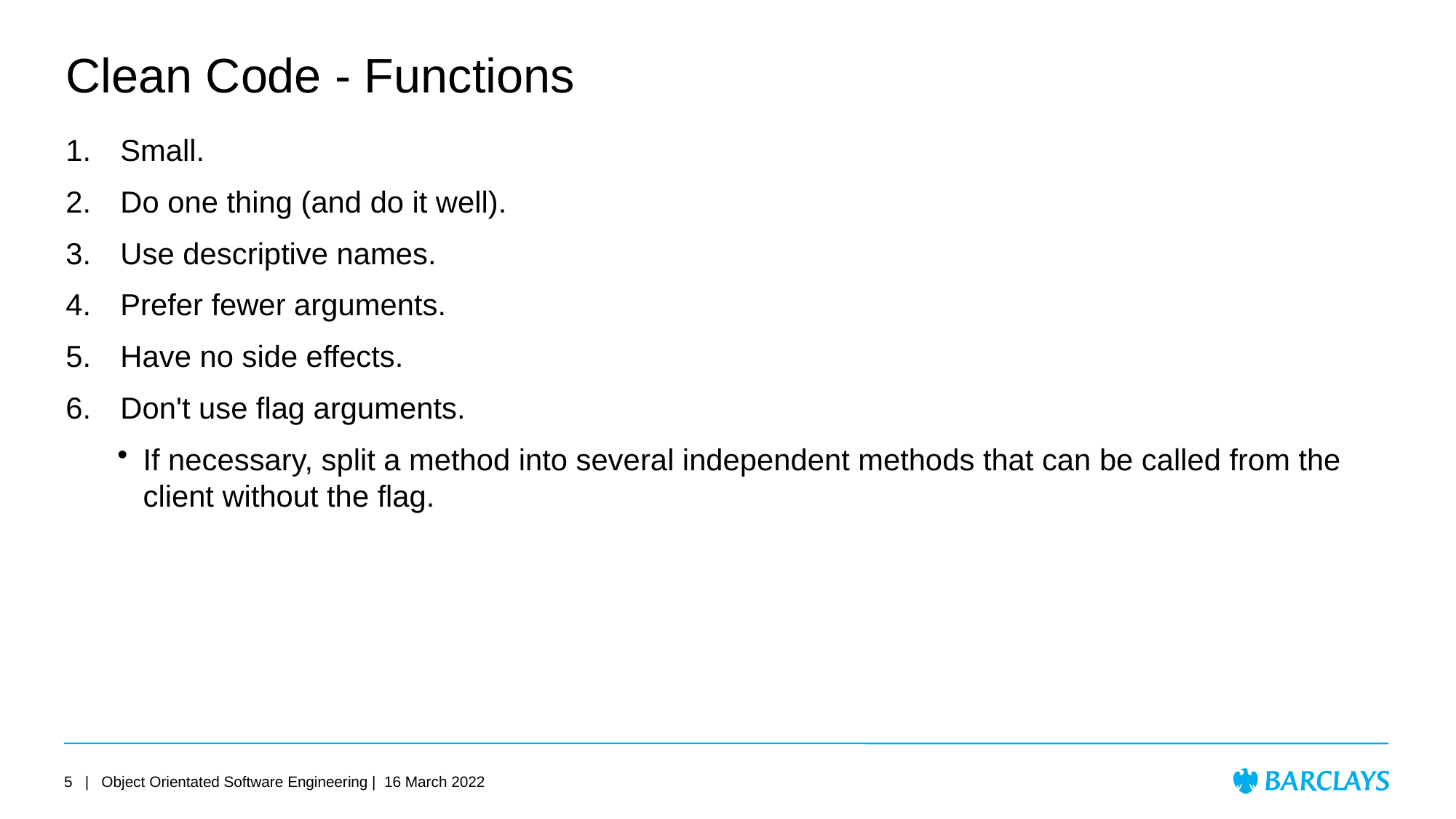

# Clean Code - Functions
Small.
Do one thing (and do it well).
Use descriptive names.
Prefer fewer arguments.
Have no side effects.
Don't use flag arguments.
If necessary, split a method into several independent methods that can be called from the client without the flag.